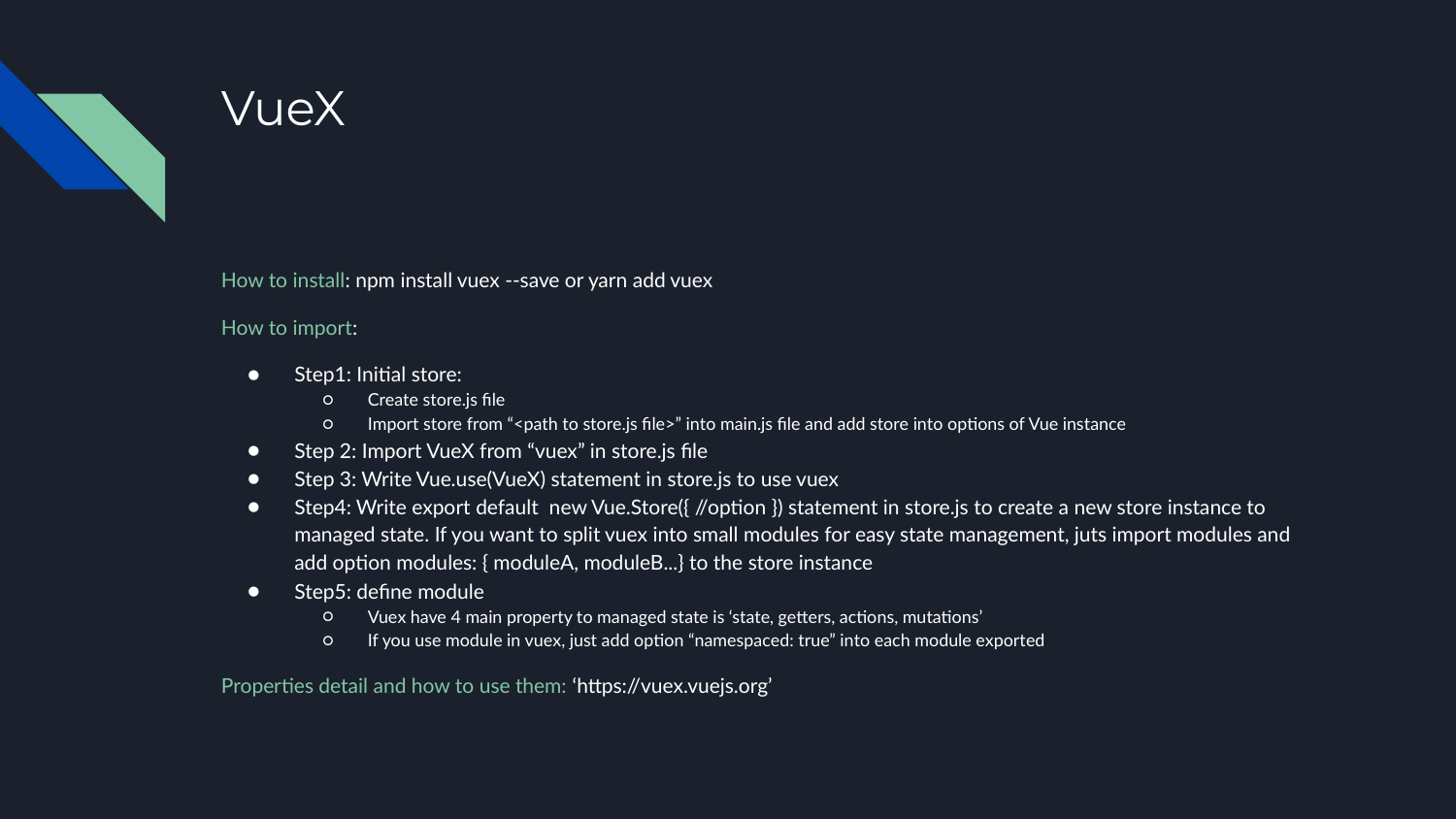

# VueX
How to install: npm install vuex --save or yarn add vuex
How to import:
Step1: Initial store:
Create store.js file
Import store from “<path to store.js file>” into main.js file and add store into options of Vue instance
Step 2: Import VueX from “vuex” in store.js file
Step 3: Write Vue.use(VueX) statement in store.js to use vuex
Step4: Write export default  new Vue.Store({ //option }) statement in store.js to create a new store instance to managed state. If you want to split vuex into small modules for easy state management, juts import modules and add option modules: { moduleA, moduleB...} to the store instance
Step5: define module
Vuex have 4 main property to managed state is ‘state, getters, actions, mutations’
If you use module in vuex, just add option “namespaced: true” into each module exported
Properties detail and how to use them: ‘https://vuex.vuejs.org’